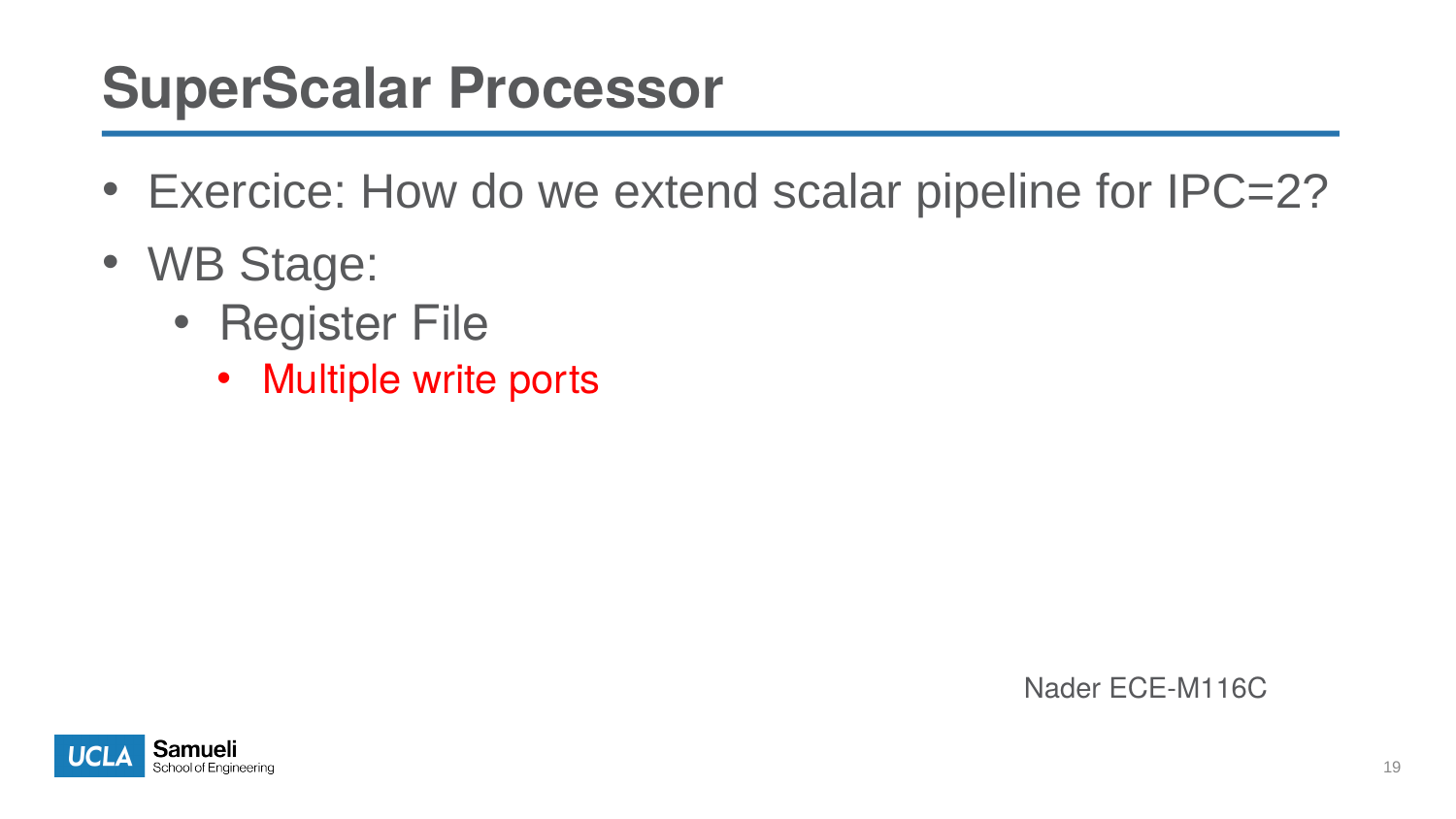

SuperScalar Processor
Exercice: How do we extend scalar pipeline for IPC=2?
WB Stage:
Register File
Multiple write ports

Nader ECE-M116C
19